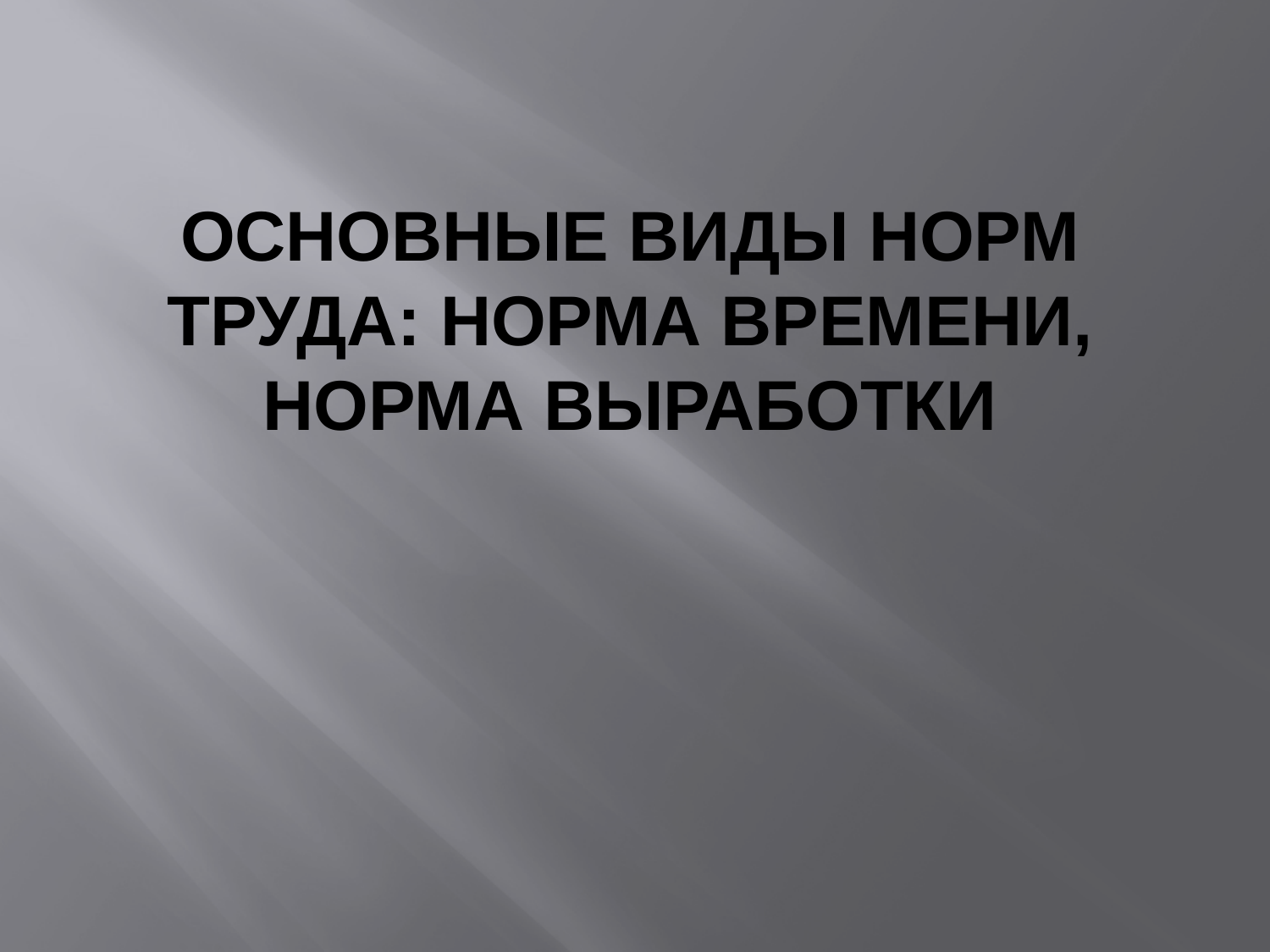

# Основные виды норм труда: норма времени, норма выработки